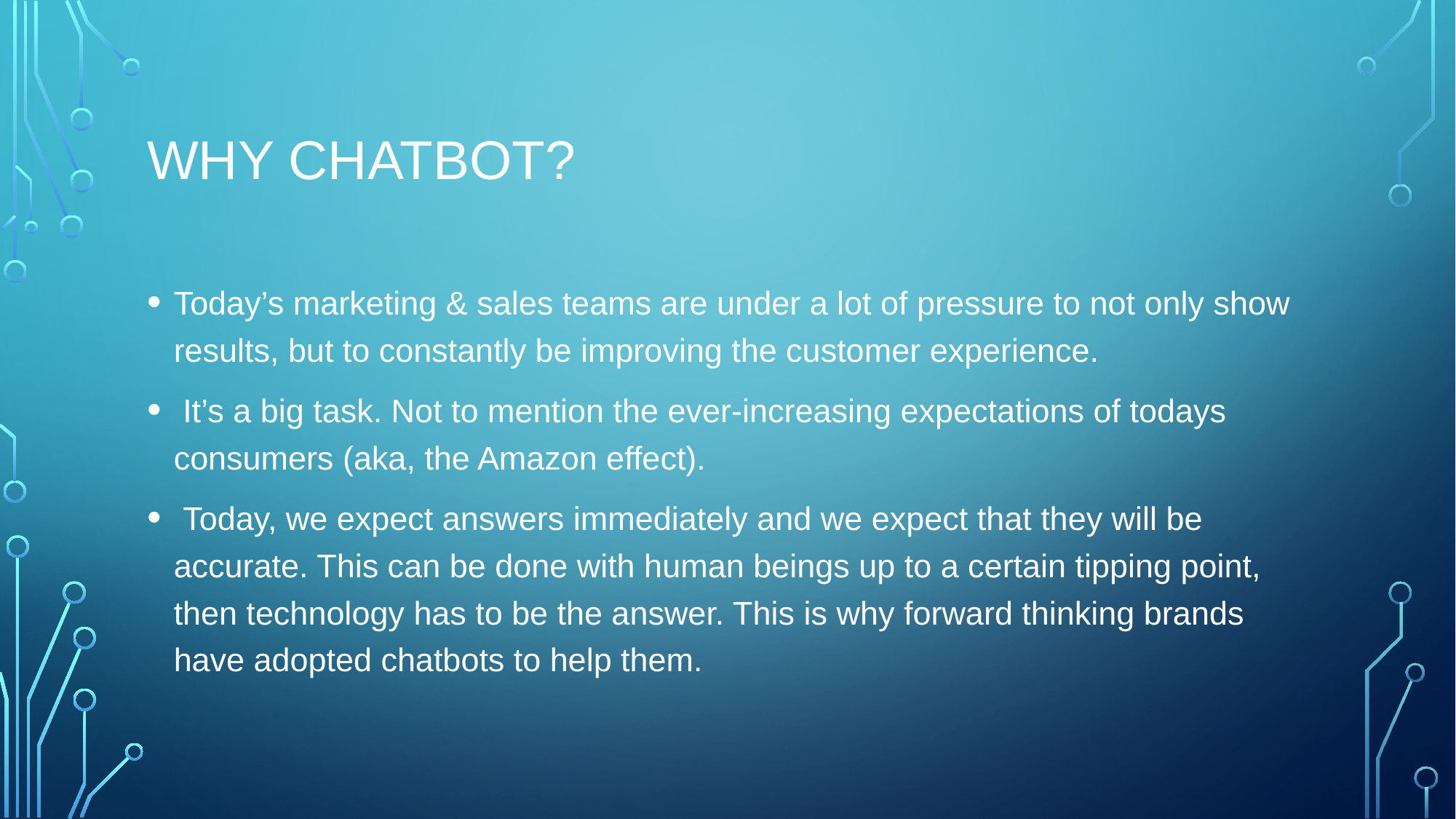

# Why chatbot?
Today’s marketing & sales teams are under a lot of pressure to not only show results, but to constantly be improving the customer experience.
 It’s a big task. Not to mention the ever-increasing expectations of todays consumers (aka, the Amazon effect).
 Today, we expect answers immediately and we expect that they will be accurate. This can be done with human beings up to a certain tipping point, then technology has to be the answer. This is why forward thinking brands have adopted chatbots to help them.